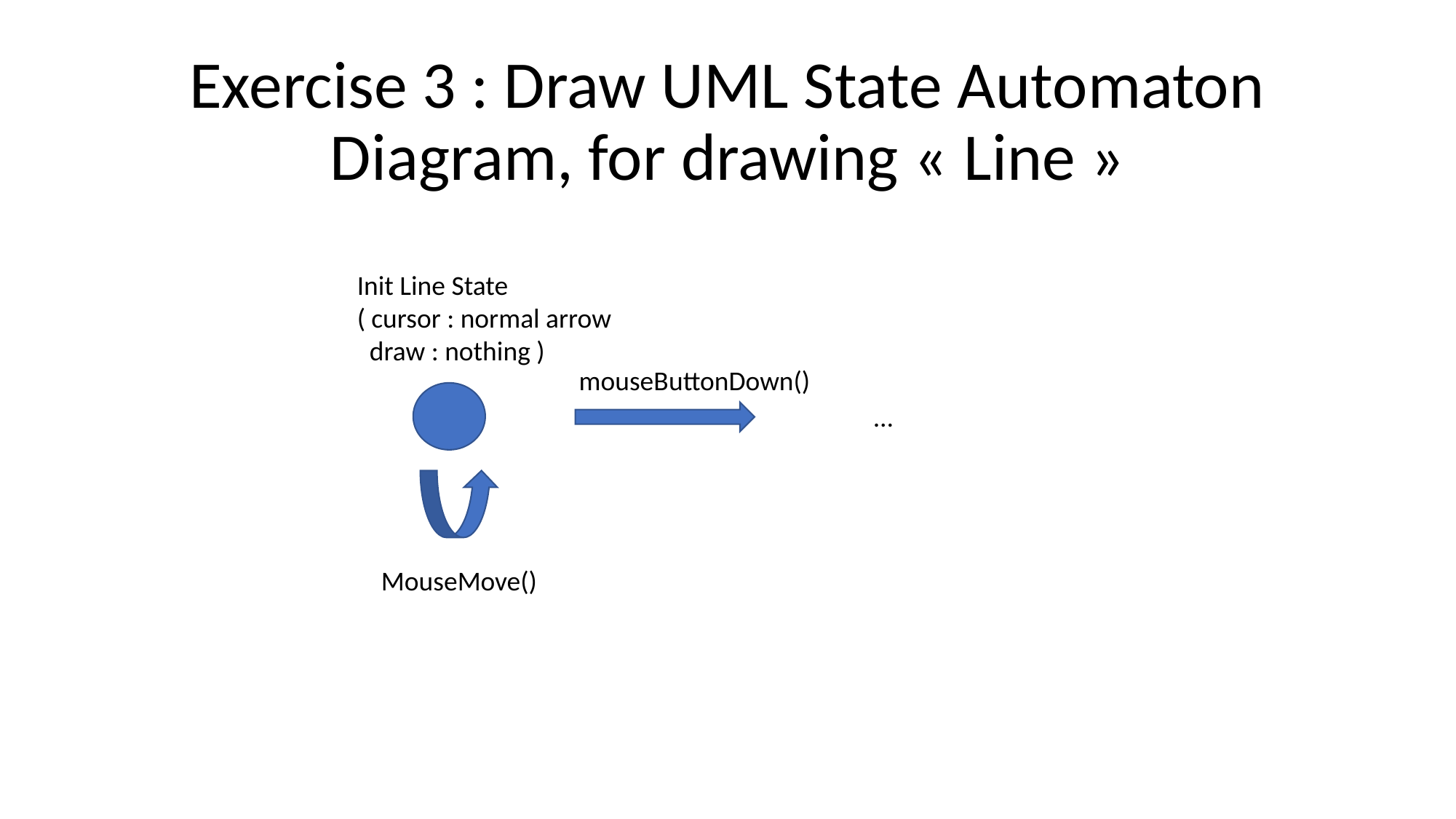

# Exercise 3 : Draw UML State Automaton Diagram, for drawing « Line »
Init Line State
( cursor : normal arrow
  draw : nothing )
mouseButtonDown()

…

MouseMove()